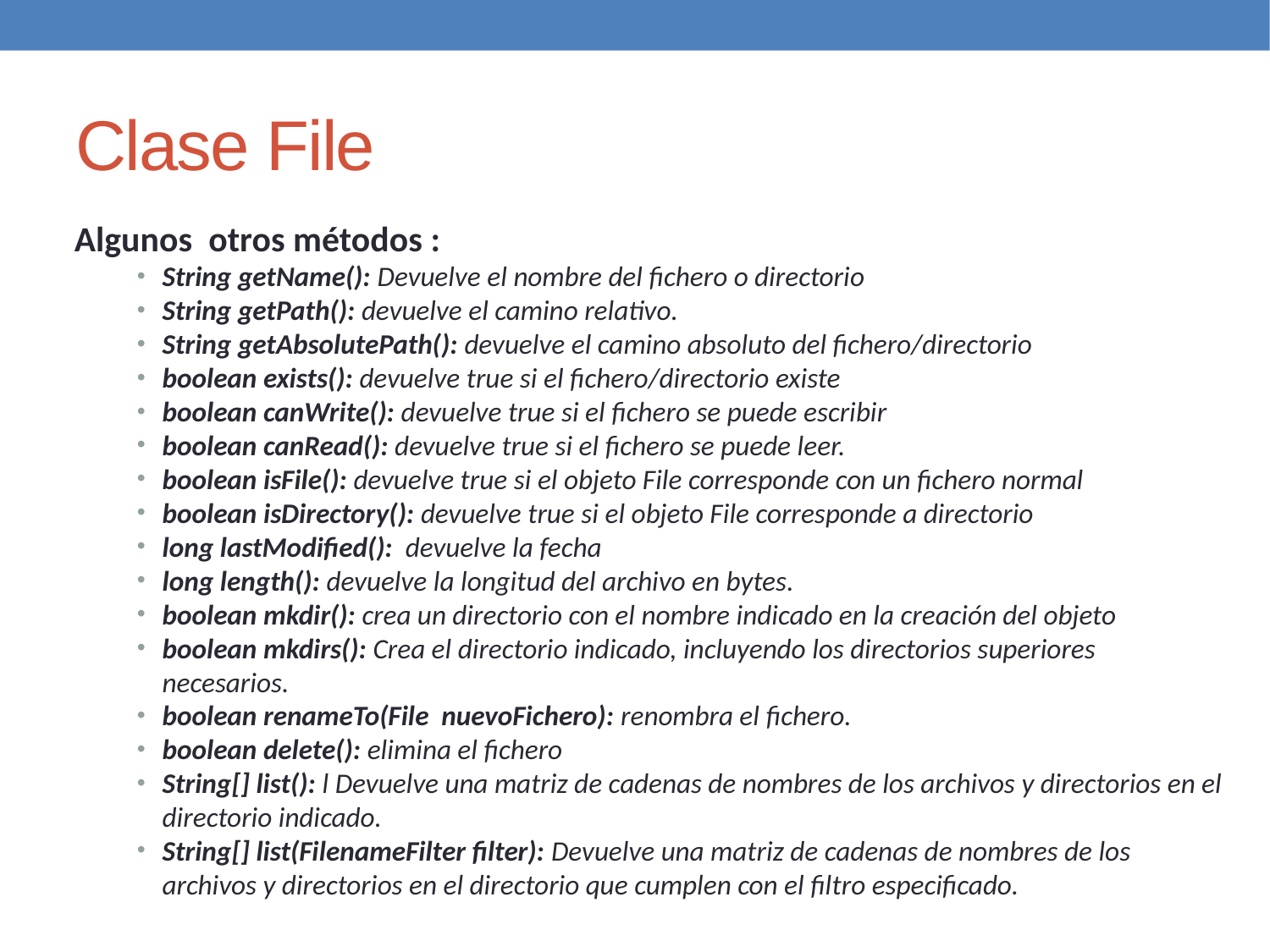

Clase File
Algunos  otros métodos :
String getName(): Devuelve el nombre del fichero o directorio
String getPath(): devuelve el camino relativo.
String getAbsolutePath(): devuelve el camino absoluto del fichero/directorio
boolean exists(): devuelve true si el fichero/directorio existe
boolean canWrite(): devuelve true si el fichero se puede escribir
boolean canRead(): devuelve true si el fichero se puede leer.
boolean isFile(): devuelve true si el objeto File corresponde con un fichero normal
boolean isDirectory(): devuelve true si el objeto File corresponde a directorio
long lastModified():  devuelve la fecha
long length(): devuelve la longitud del archivo en bytes.
boolean mkdir(): crea un directorio con el nombre indicado en la creación del objeto
boolean mkdirs(): Crea el directorio indicado, incluyendo los directorios superiores necesarios.
boolean renameTo(File  nuevoFichero): renombra el fichero.
boolean delete(): elimina el fichero
String[] list(): l Devuelve una matriz de cadenas de nombres de los archivos y directorios en el directorio indicado.
String[] list(FilenameFilter filter): Devuelve una matriz de cadenas de nombres de los archivos y directorios en el directorio que cumplen con el filtro especificado.